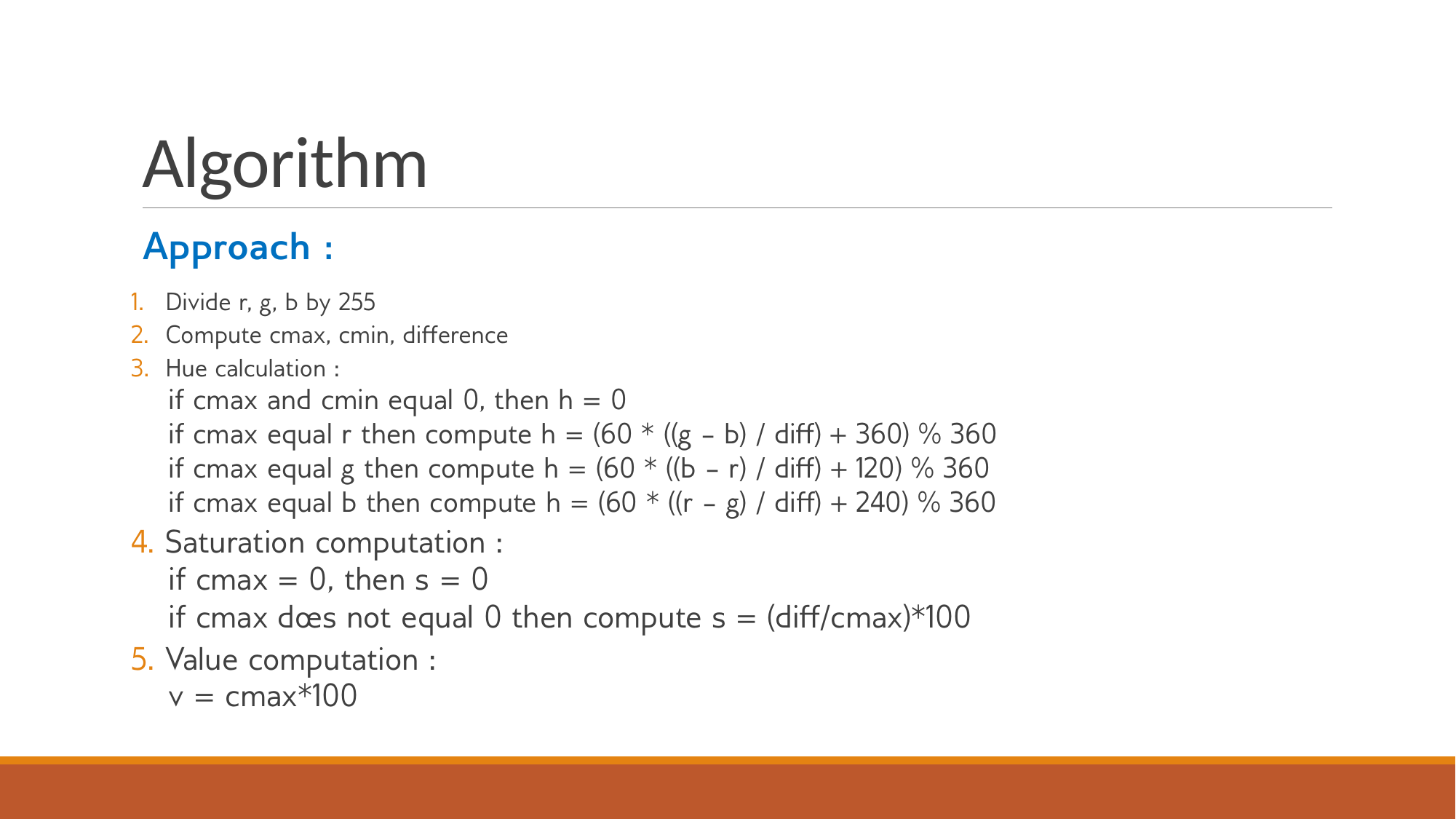

# Algorithm
Approach :

Divide r, g, b by 255
Compute cmax, cmin, difference
Hue calculation :
if cmax and cmin equal 0, then h = 0
if cmax equal r then compute h = (60 * ((g – b) / diff) + 360) % 360
if cmax equal g then compute h = (60 * ((b – r) / diff) + 120) % 360
if cmax equal b then compute h = (60 * ((r – g) / diff) + 240) % 360
Saturation computation :
if cmax = 0, then s = 0
if cmax does not equal 0 then compute s = (diff/cmax)*100
Value computation :
v = cmax*100